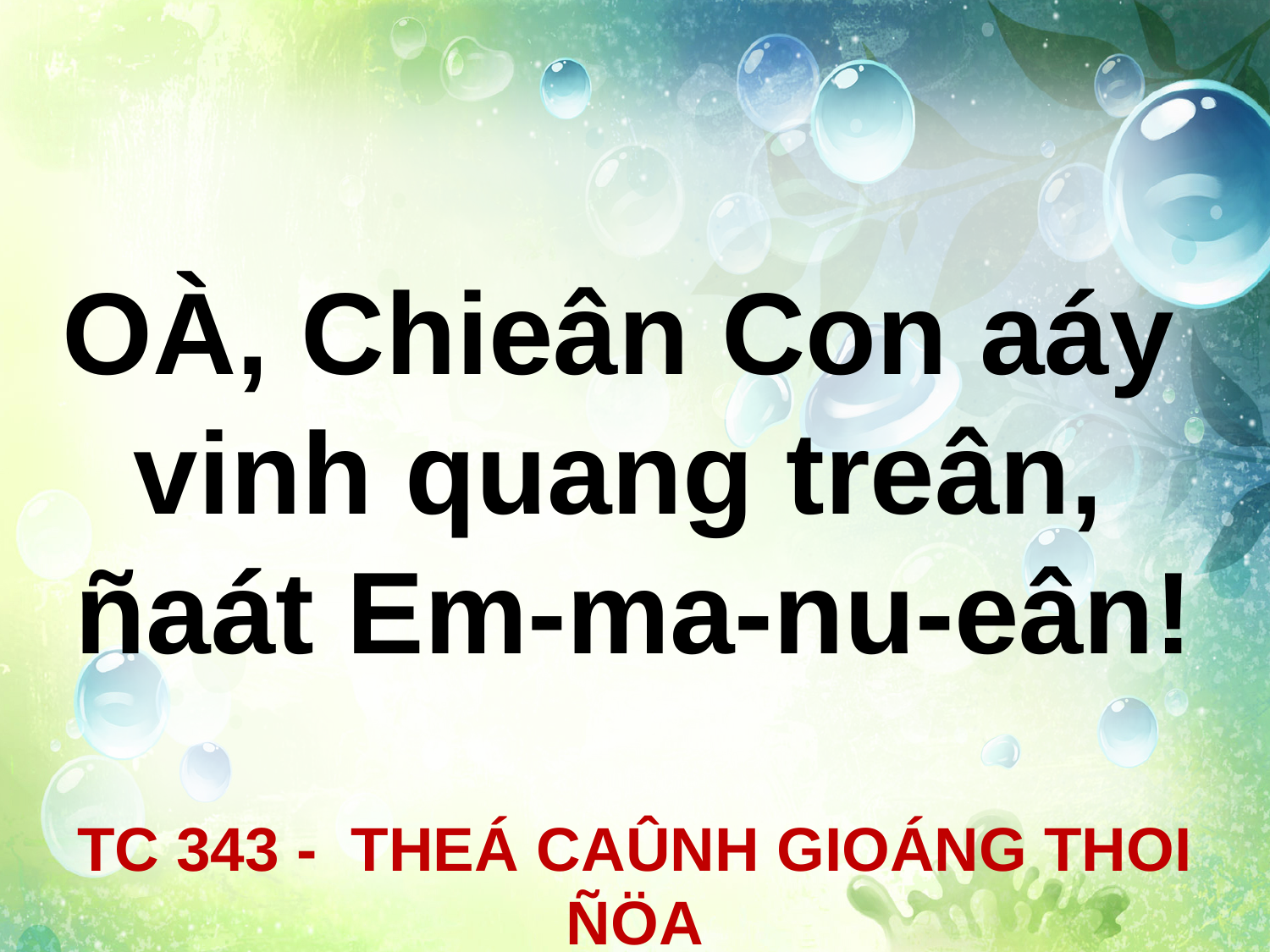

OÀ, Chieân Con aáy
vinh quang treân,
ñaát Em-ma-nu-eân!
TC 343 -  THEÁ CAÛNH GIOÁNG THOI ÑÖA